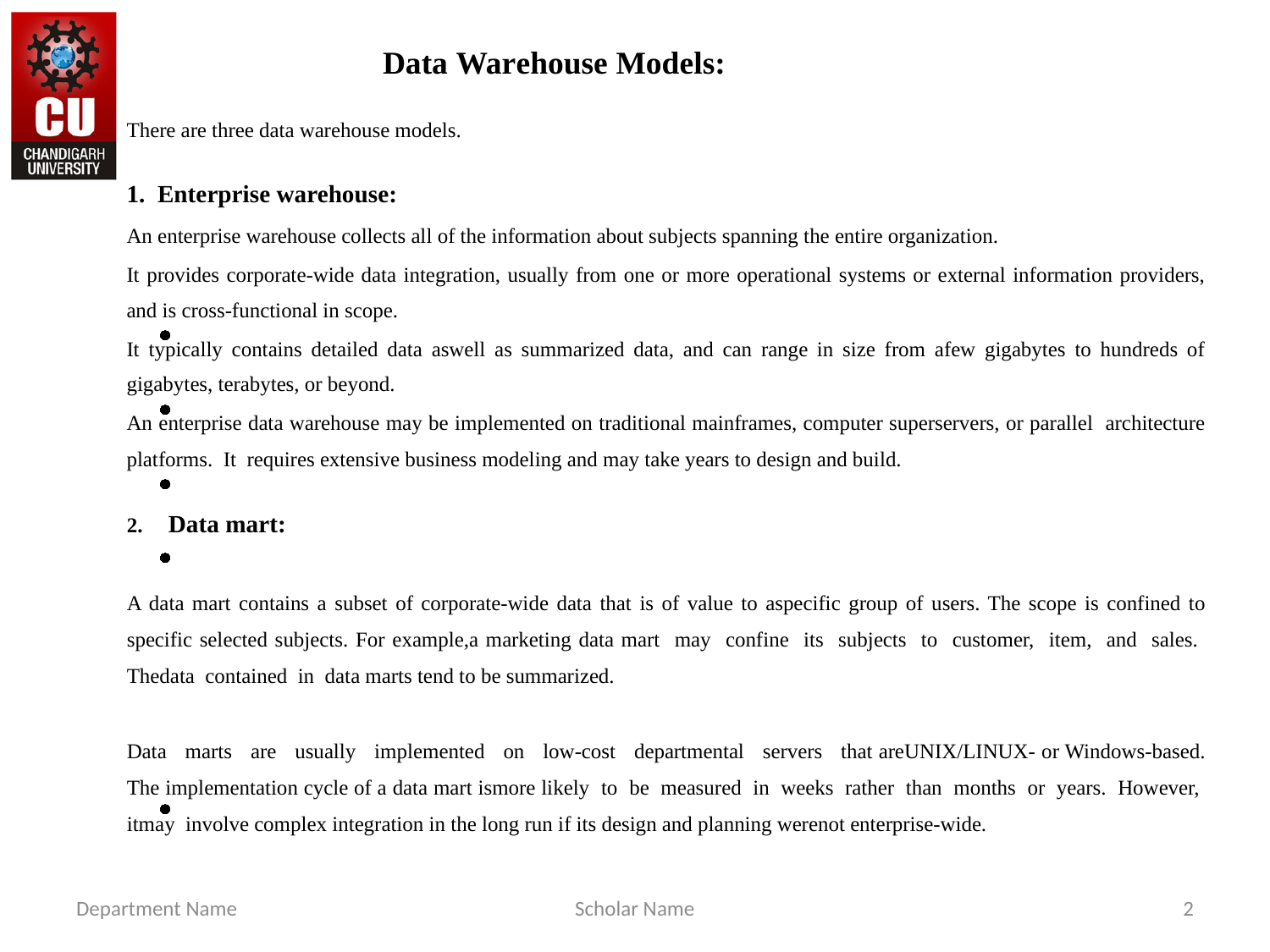

Data Warehouse Models:
There are three data warehouse models.

1.  Enterprise warehouse:
An enterprise warehouse collects all of the information about subjects spanning the entire organization.
It provides corporate-wide data integration, usually from one or more operational systems or external information providers, and is cross-functional in scope.
It typically contains detailed data aswell as summarized data, and can range in size from afew gigabytes to hundreds of gigabytes, terabytes, or beyond.
An enterprise data warehouse may be implemented on traditional mainframes, computer superservers, or parallel  architecture platforms.  It  requires extensive business modeling and may take years to design and build.

2.	Data mart:

A data mart contains a subset of corporate-wide data that is of value to aspecific group of users. The scope is confined to specific selected subjects. For example,a marketing data mart  may  confine  its  subjects  to  customer,  item,  and  sales.  Thedata  contained  in  data marts tend to be summarized.

Data   marts   are   usually   implemented   on   low-cost   departmental   servers   that areUNIX/LINUX- or Windows-based. The implementation cycle of a data mart ismore likely  to  be  measured  in  weeks  rather  than  months  or  years.  However,  itmay  involve complex integration in the long run if its design and planning werenot enterprise-wide.

Department Name
Scholar Name
2